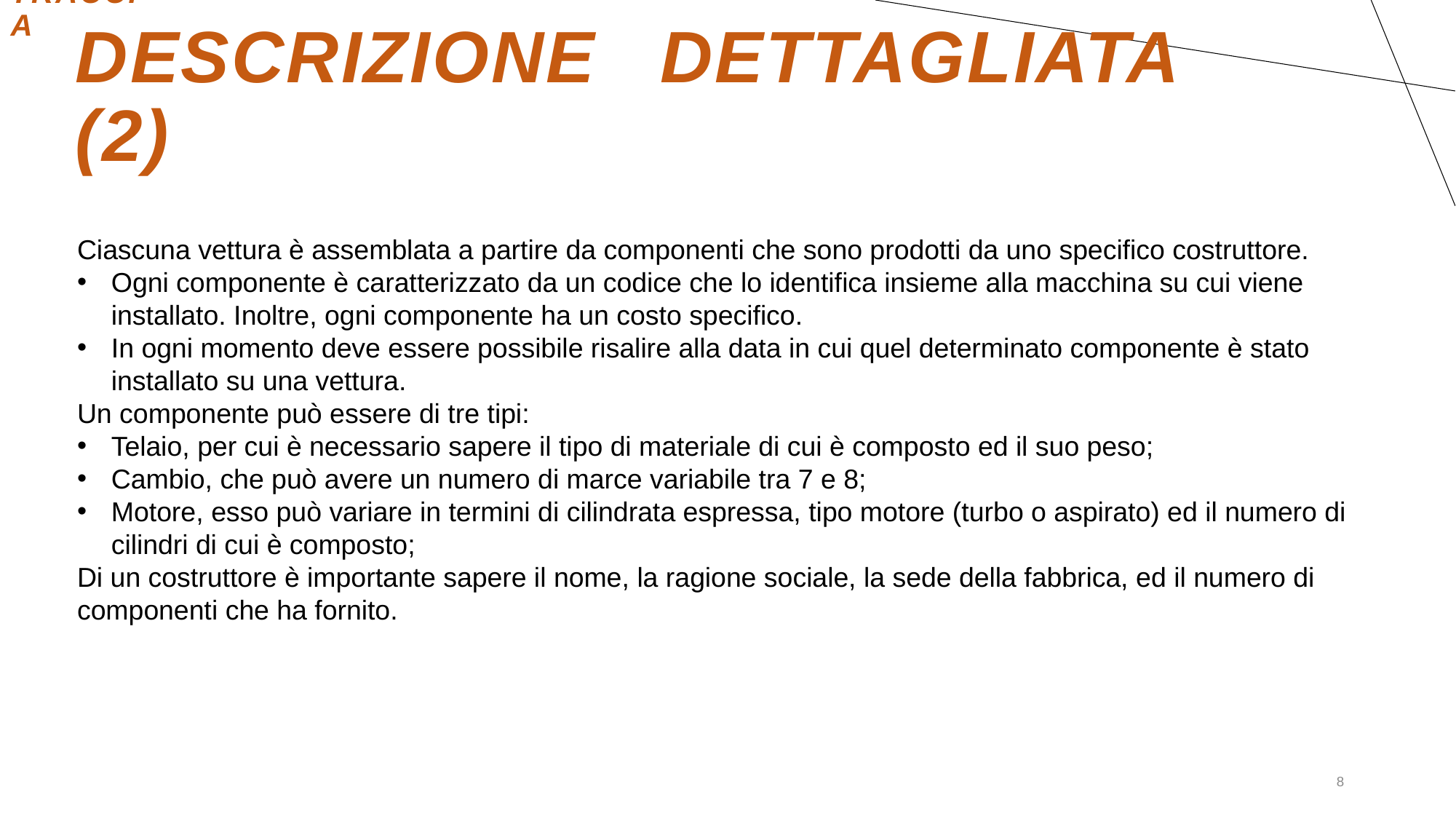

DESCRIZIONE DETTAGLIATA (2)
TRACCIA
Ciascuna vettura è assemblata a partire da componenti che sono prodotti da uno specifico costruttore.
Ogni componente è caratterizzato da un codice che lo identifica insieme alla macchina su cui viene installato. Inoltre, ogni componente ha un costo specifico.
In ogni momento deve essere possibile risalire alla data in cui quel determinato componente è stato installato su una vettura.
Un componente può essere di tre tipi:
Telaio, per cui è necessario sapere il tipo di materiale di cui è composto ed il suo peso;
Cambio, che può avere un numero di marce variabile tra 7 e 8;
Motore, esso può variare in termini di cilindrata espressa, tipo motore (turbo o aspirato) ed il numero di cilindri di cui è composto;
Di un costruttore è importante sapere il nome, la ragione sociale, la sede della fabbrica, ed il numero di componenti che ha fornito.
8